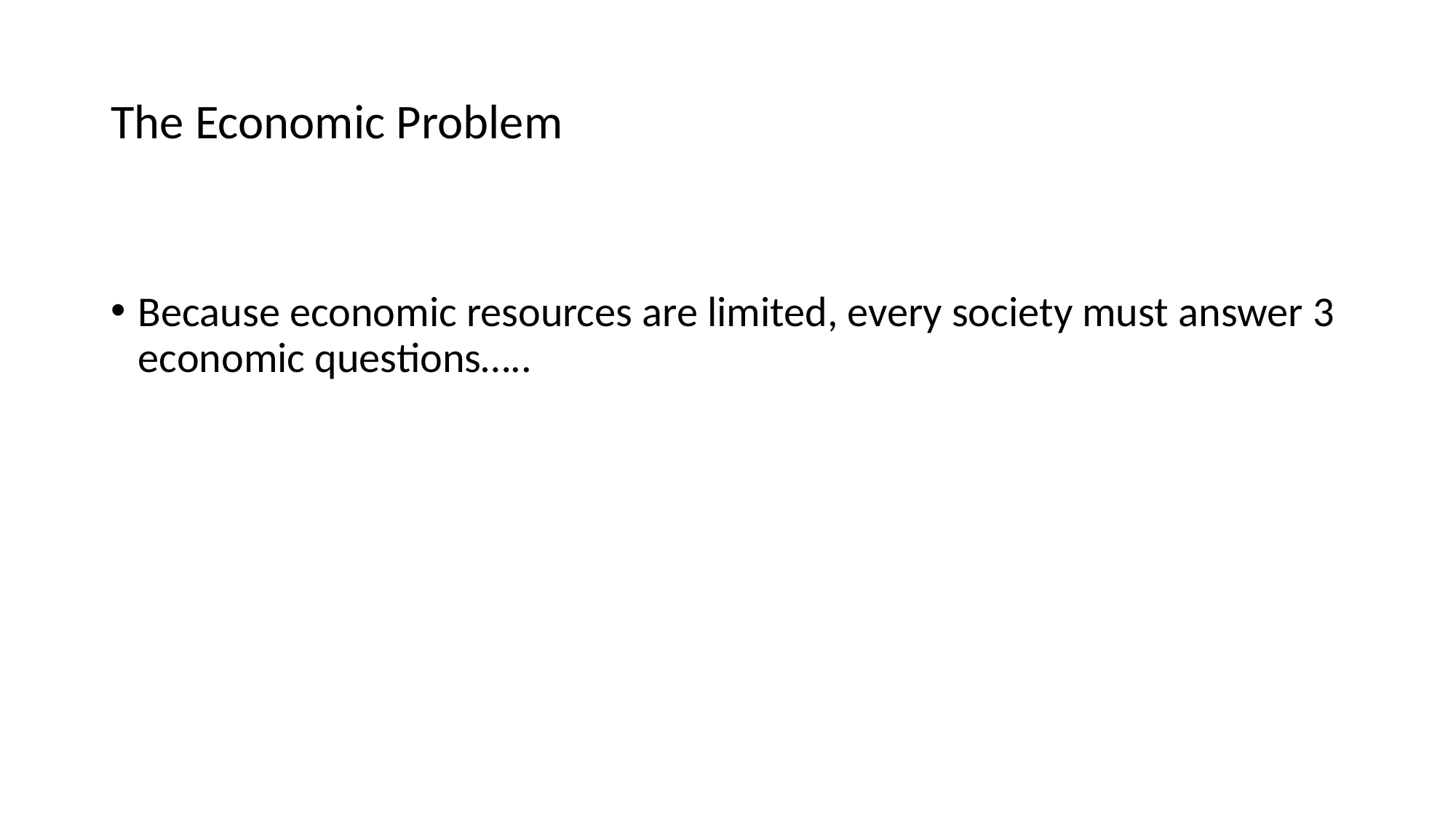

# The Economic Problem

Because economic resources are limited, every society must answer 3 economic questions…..